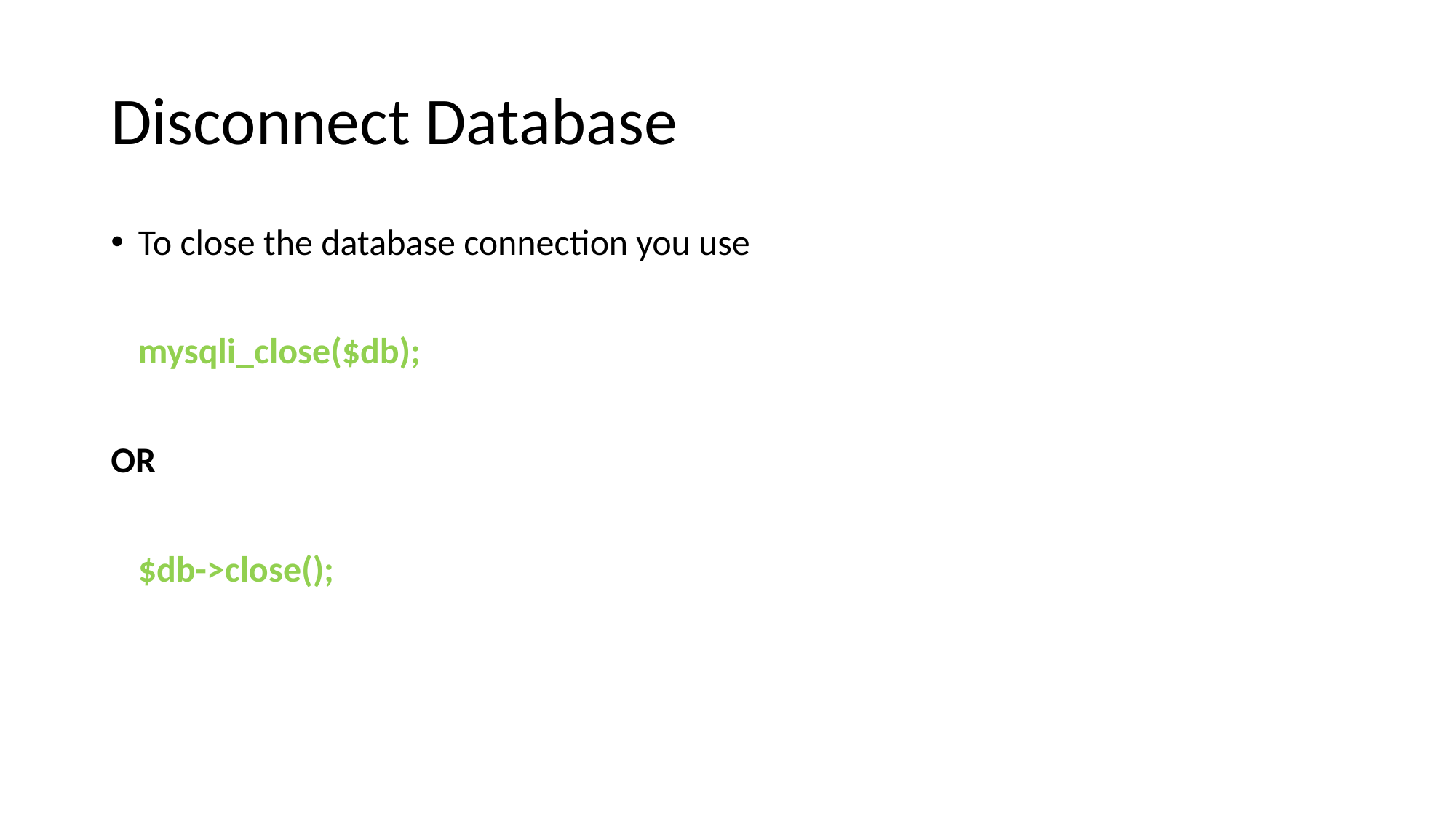

# Disconnect Database
To close the database connection you use

	mysqli_close($db);

OR

	$db->close();